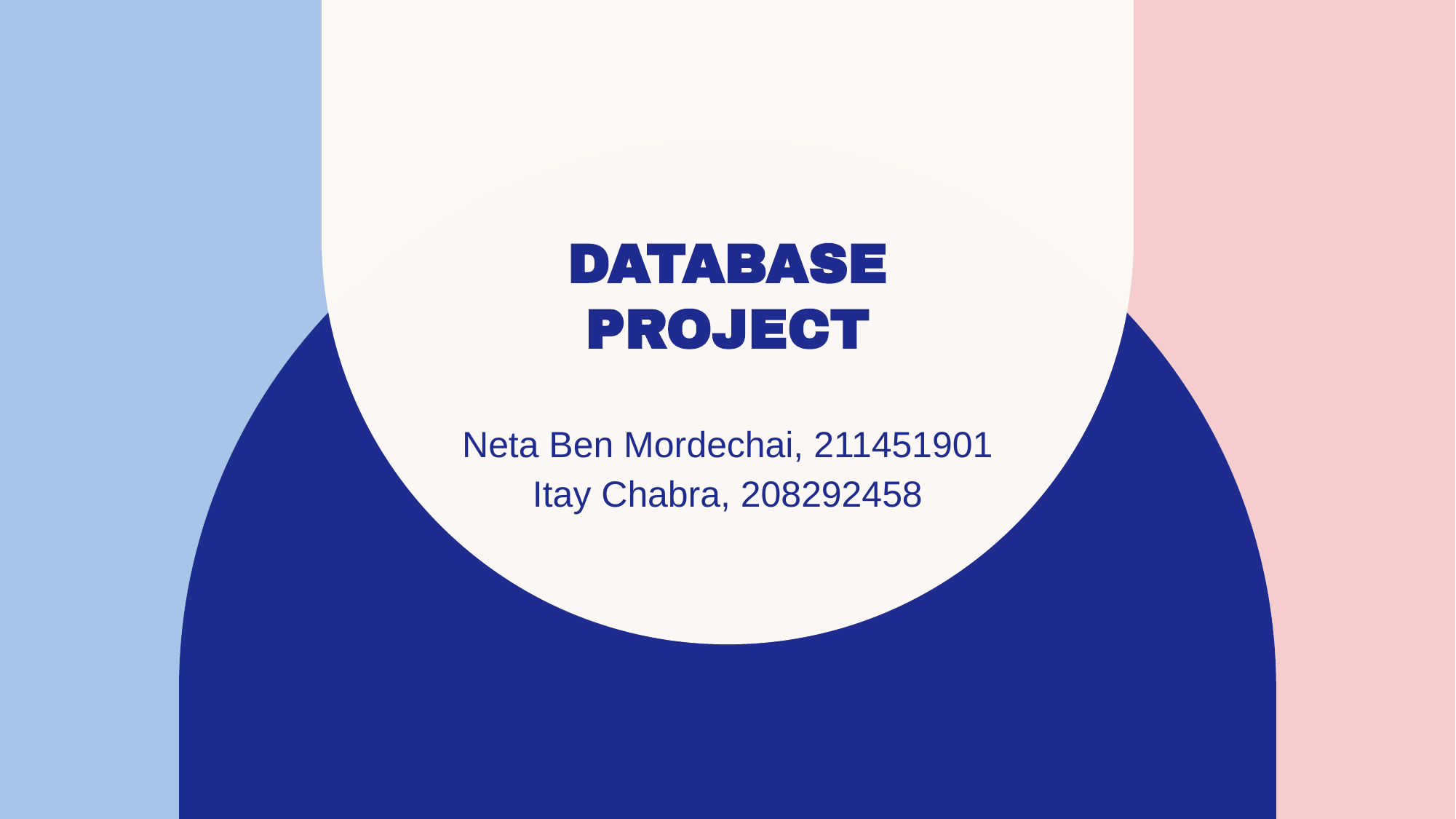

# Database project
Neta Ben Mordechai, 211451901
Itay Chabra, 208292458